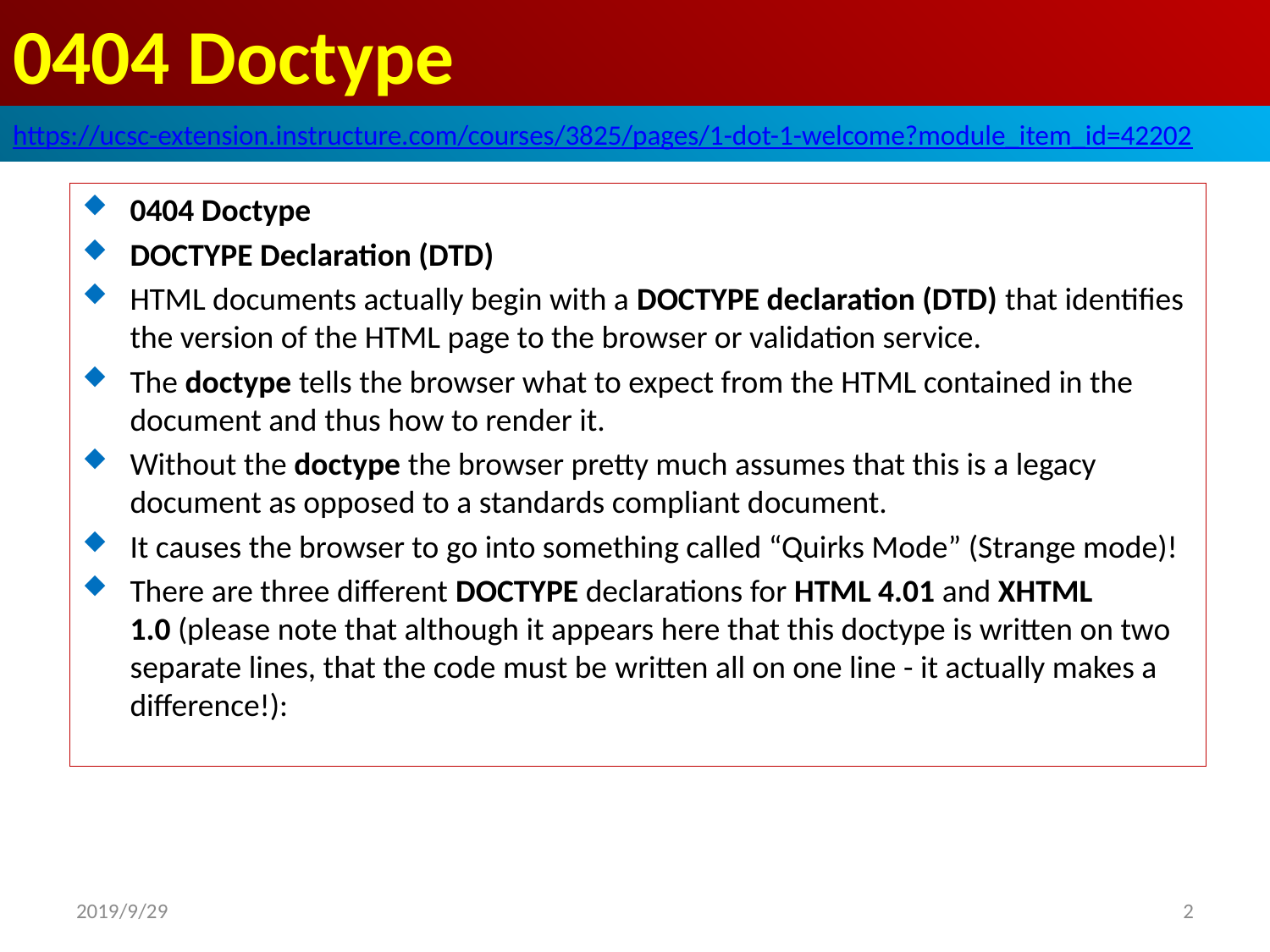

# 0404 Doctype

https://ucsc-extension.instructure.com/courses/3825/pages/1-dot-1-welcome?module_item_id=42202
0404 Doctype
DOCTYPE Declaration (DTD)
HTML documents actually begin with a DOCTYPE declaration (DTD) that identifies the version of the HTML page to the browser or validation service.
The doctype tells the browser what to expect from the HTML contained in the document and thus how to render it.
Without the doctype the browser pretty much assumes that this is a legacy document as opposed to a standards compliant document.
It causes the browser to go into something called “Quirks Mode” (Strange mode)!
There are three different DOCTYPE declarations for HTML 4.01 and XHTML 1.0 (please note that although it appears here that this doctype is written on two separate lines, that the code must be written all on one line - it actually makes a difference!):
2019/9/29
2